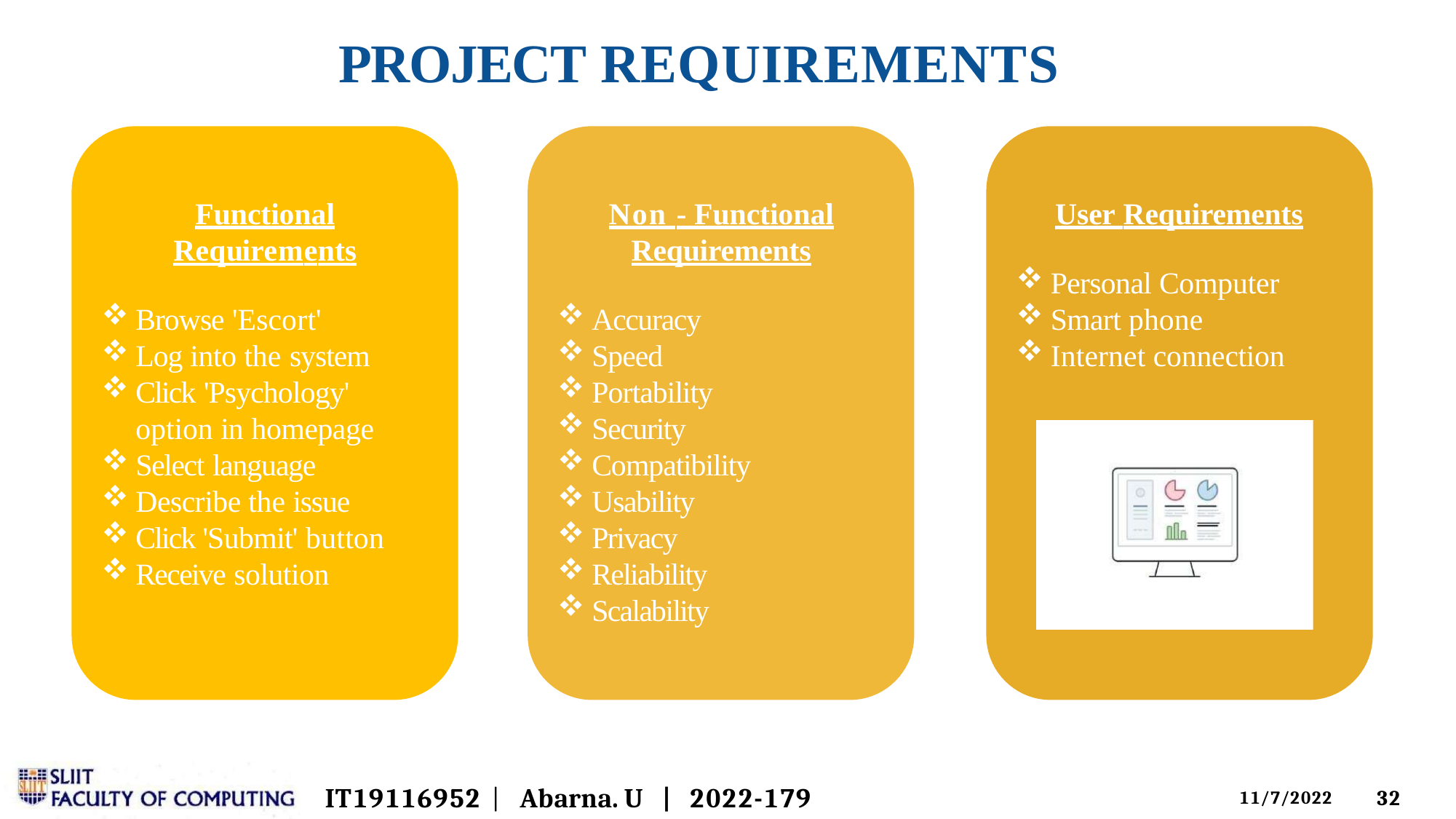

# PROJECT REQUIREMENTS

Functional
Requirements
Non - Functional
Requirements
User Requirements
Personal Computer
Smart phone
Internet connection
Browse 'Escort'
Log into the system
Click 'Psychology'
option in homepage
Select language
Describe the issue
Click 'Submit' button
Receive solution
Accuracy
Speed
Portability
Security
Compatibility
Usability
Privacy
Reliability
Scalability

IT19116952 |
Abarna. U	|	2022-179
32
11/7/2022